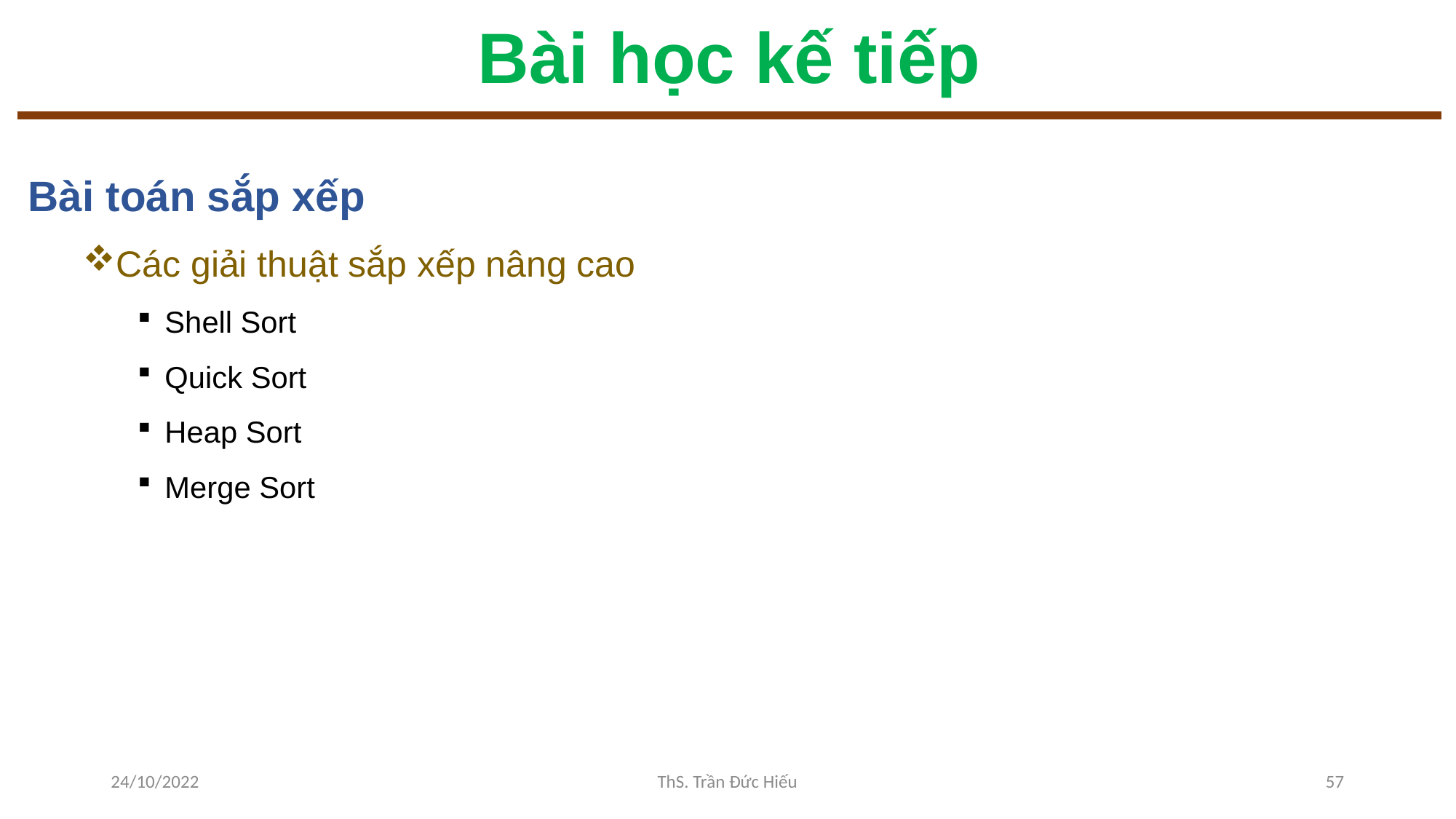

# Bài học kế tiếp
Bài toán sắp xếp
Các giải thuật sắp xếp nâng cao
Shell Sort
Quick Sort
Heap Sort
Merge Sort
24/10/2022
ThS. Trần Đức Hiếu
57